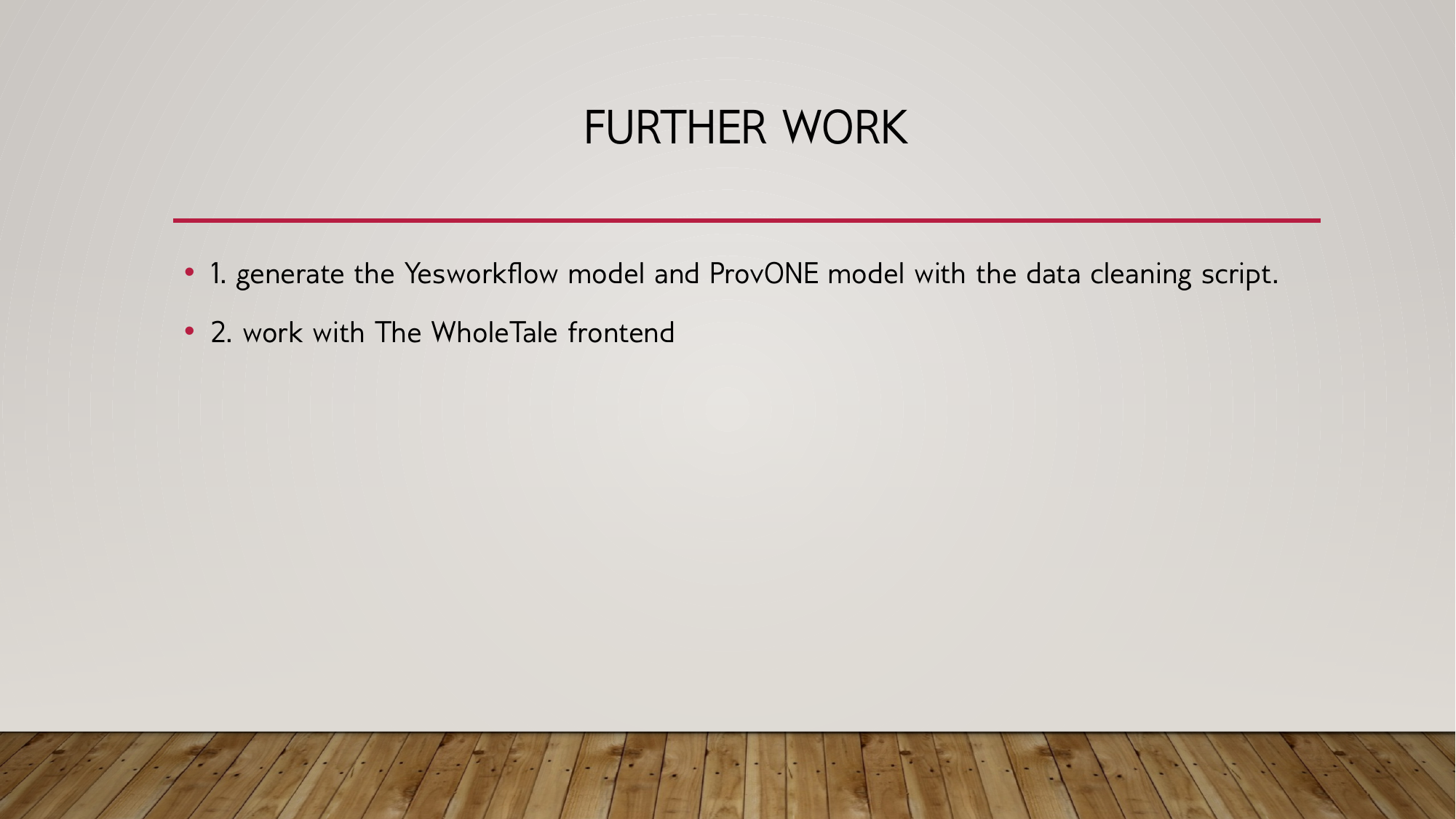

# Further work
1. generate the Yesworkflow model and ProvONE model with the data cleaning script.
2. work with The WholeTale frontend